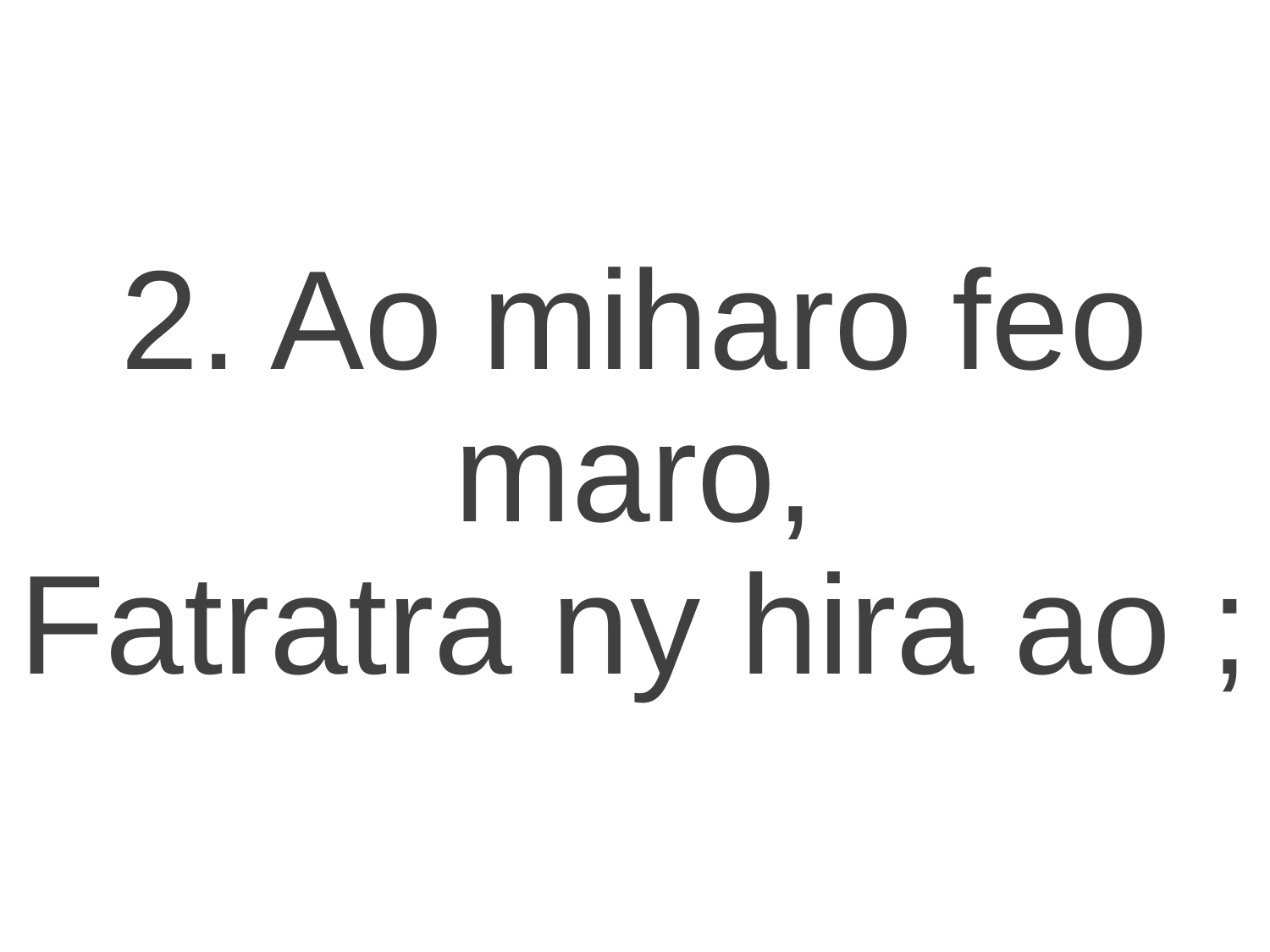

2. Ao miharo feo maro,
Fatratra ny hira ao ;